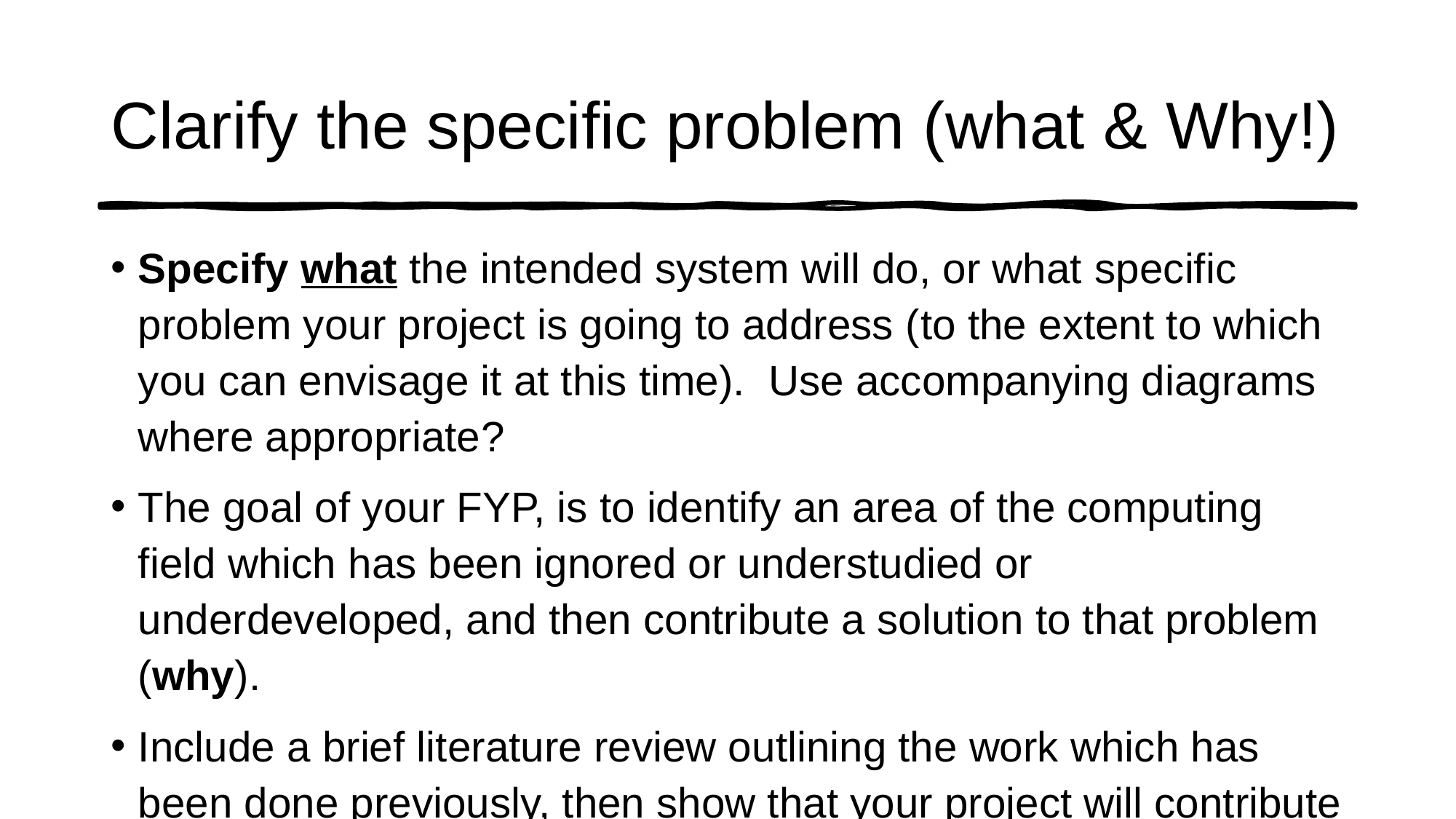

# Clarify the specific problem (what & Why!)
Specify what the intended system will do, or what specific problem your project is going to address (to the extent to which you can envisage it at this time).  Use accompanying diagrams where appropriate?
The goal of your FYP, is to identify an area of the computing field which has been ignored or understudied or underdeveloped, and then contribute a solution to that problem (why).
Include a brief literature review outlining the work which has been done previously, then show that your project will contribute an original solution by explaining how the project resolves a previously unaddressed problem.
Present your solution in a concise statement, which will guide the rest of your proposal.